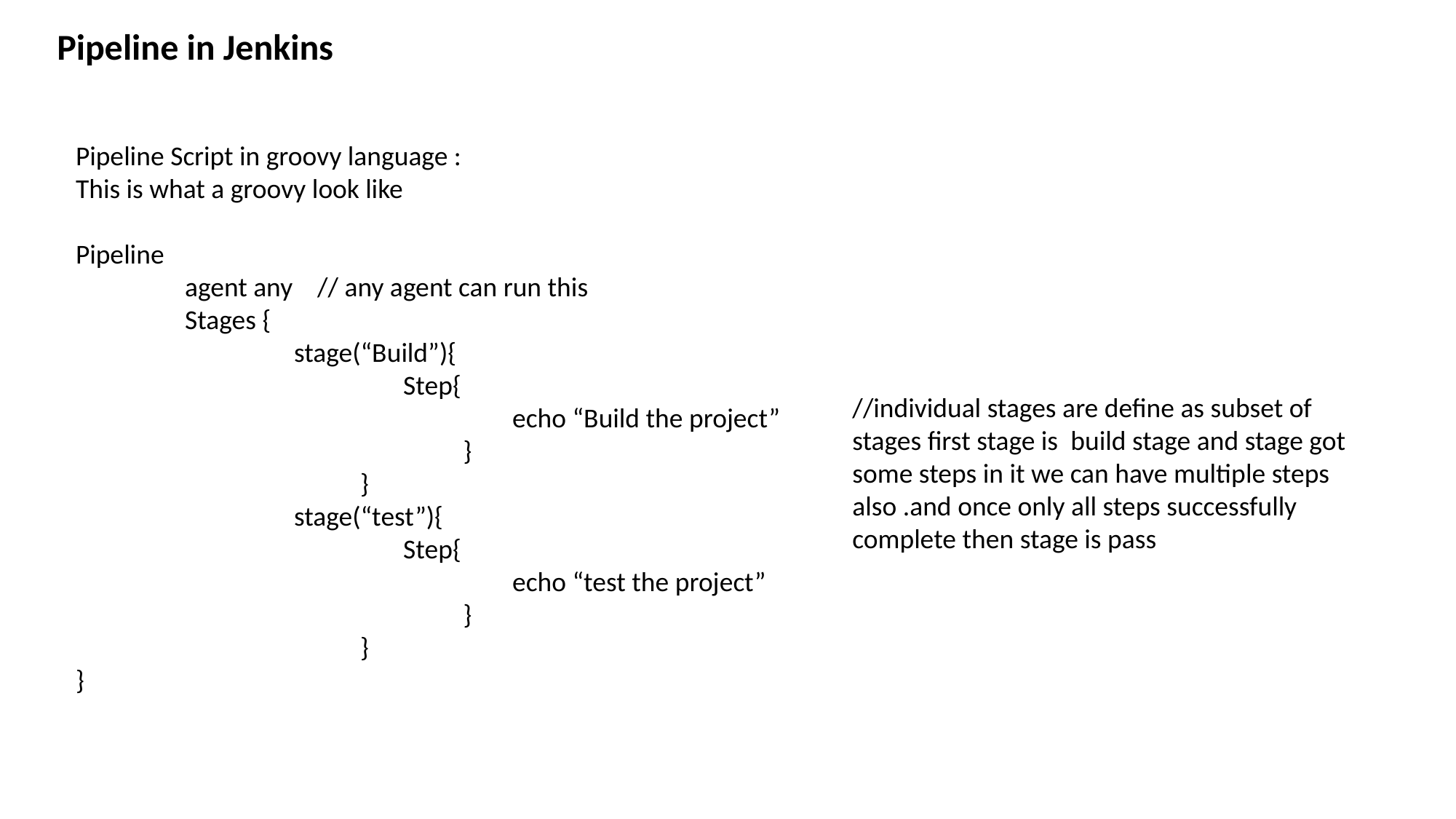

Pipeline in Jenkins

Pipeline Script in groovy language :
This is what a groovy look like

Pipeline
	agent any    // any agent can run this
	Stages {
		stage(“Build”){
			Step{
				echo “Build the project”
	                                             }
                                              }
		stage(“test”){
			Step{
				echo “test the project”
	                                             }
                                              }
}

//individual stages are define as subset of stages first stage is 	build stage and stage got some steps in it we can have multiple steps also .and once only all steps successfully complete then stage is pass